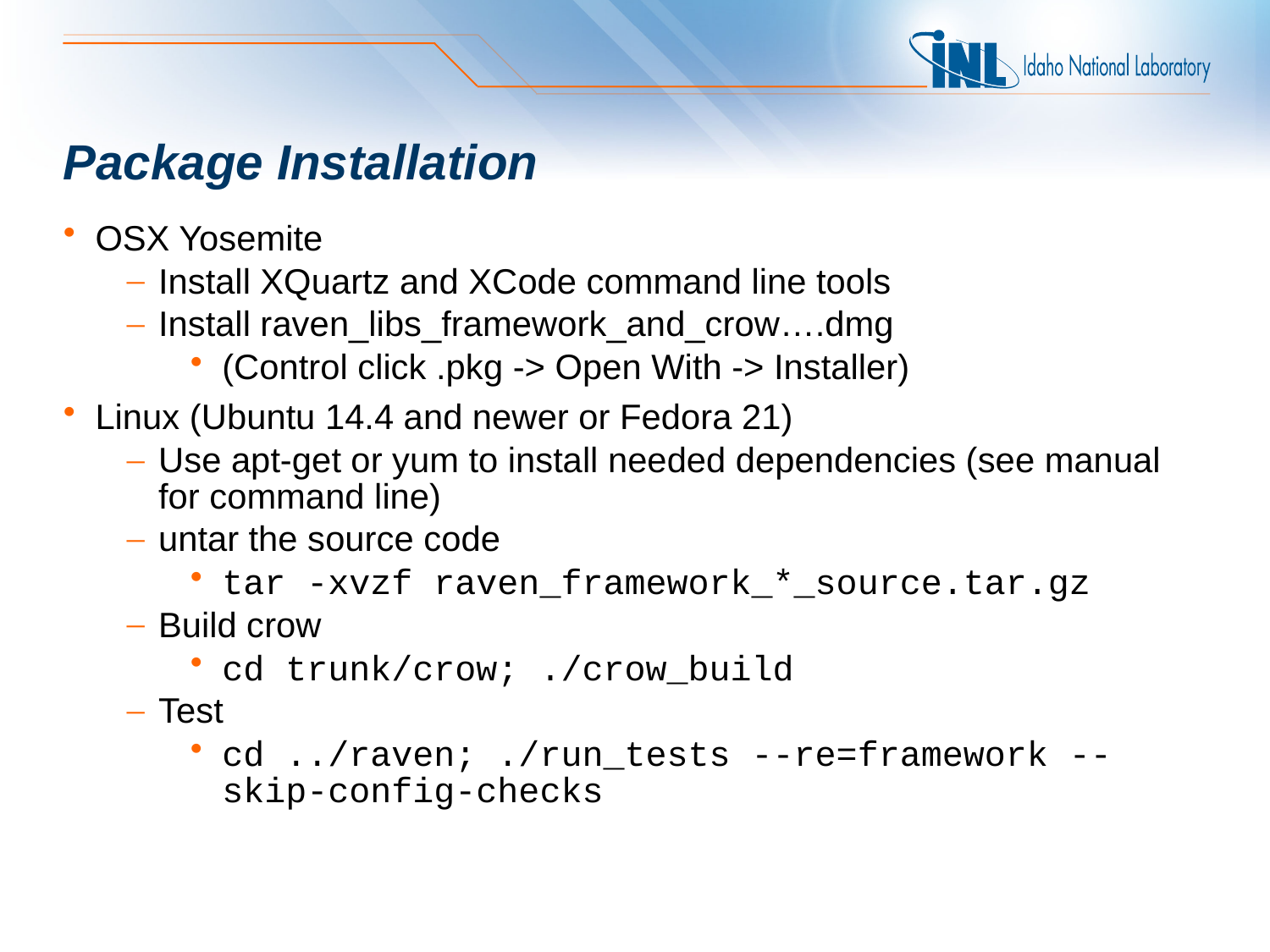

# Package Installation
OSX Yosemite
Install XQuartz and XCode command line tools
Install raven_libs_framework_and_crow….dmg
(Control click .pkg -> Open With -> Installer)
Linux (Ubuntu 14.4 and newer or Fedora 21)
Use apt-get or yum to install needed dependencies (see manual for command line)
untar the source code
tar -xvzf raven_framework_*_source.tar.gz
Build crow
cd trunk/crow; ./crow_build
Test
cd ../raven; ./run_tests --re=framework --skip-config-checks